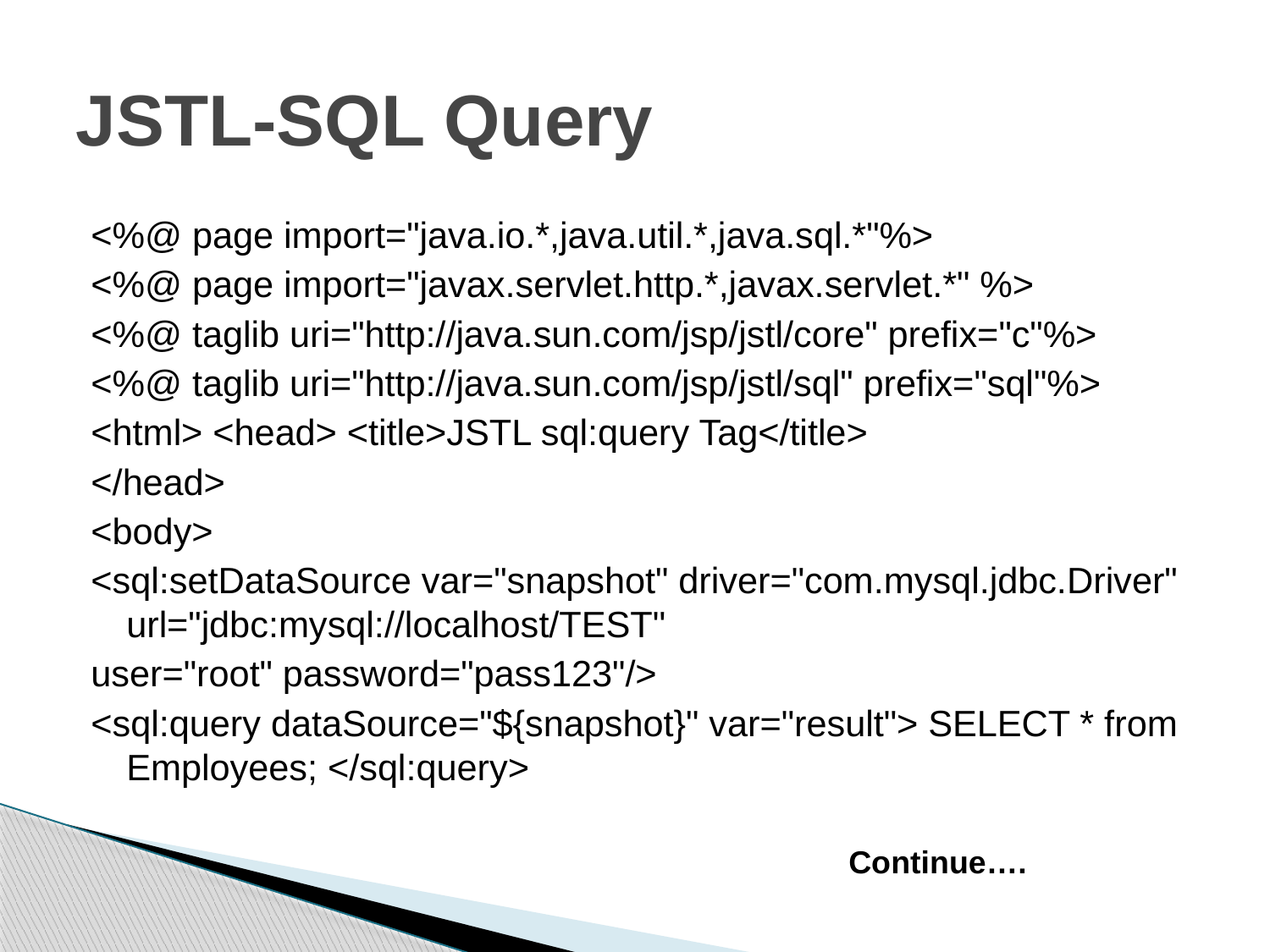

# JSTL-SQL Query
<%@ page import="java.io.*,java.util.*,java.sql.*"%>
<%@ page import="javax.servlet.http.*,javax.servlet.*" %>
<%@ taglib uri="http://java.sun.com/jsp/jstl/core" prefix="c"%>
<%@ taglib uri="http://java.sun.com/jsp/jstl/sql" prefix="sql"%>
<html> <head> <title>JSTL sql:query Tag</title>
</head>
<body>
<sql:setDataSource var="snapshot" driver="com.mysql.jdbc.Driver" url="jdbc:mysql://localhost/TEST"
user="root" password="pass123"/>
<sql:query dataSource="${snapshot}" var="result"> SELECT * from Employees; </sql:query>
Continue….